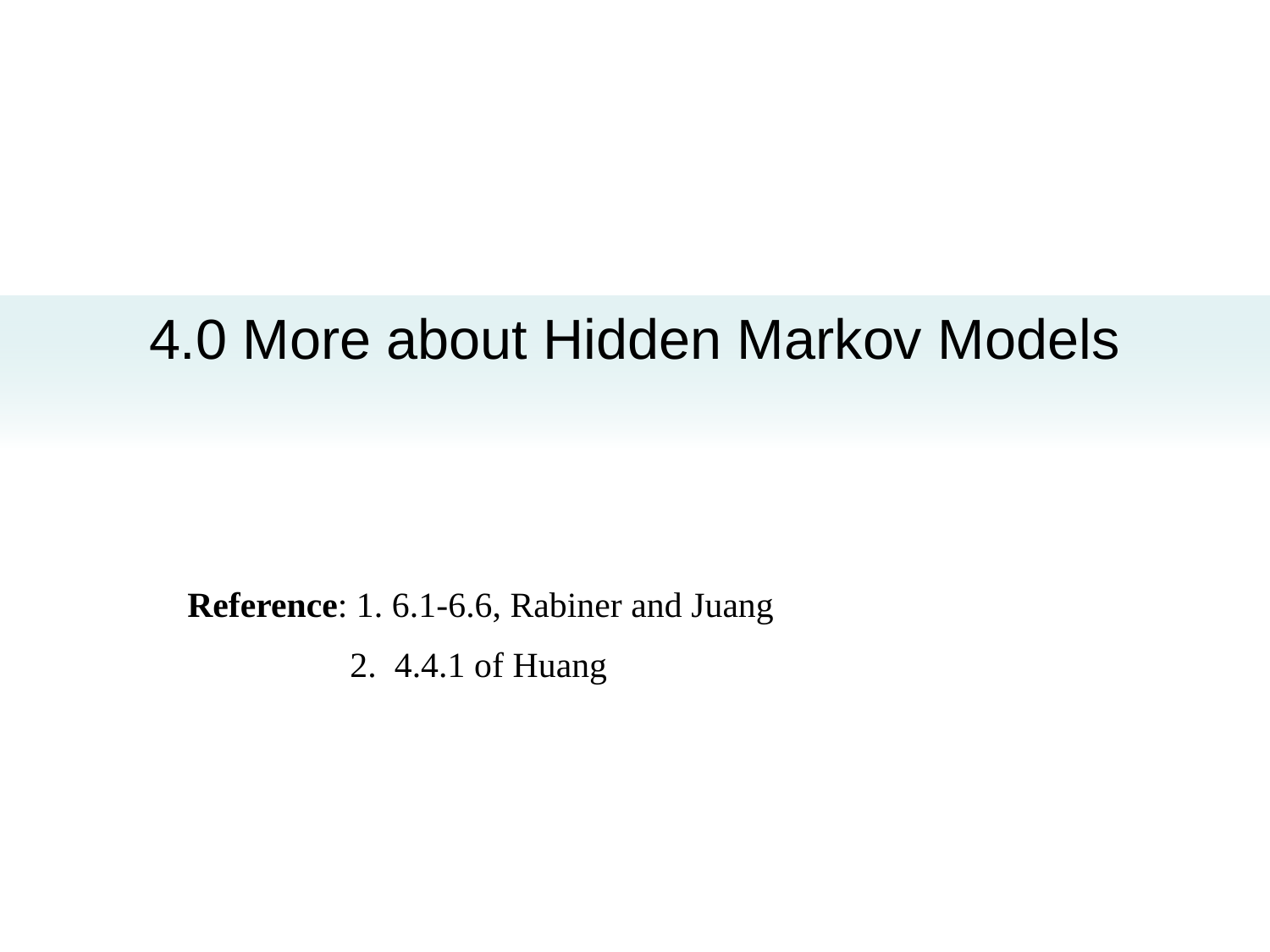

4.0 More about Hidden Markov Models
Reference: 1. 6.1-6.6, Rabiner and Juang
	    2.  4.4.1 of Huang